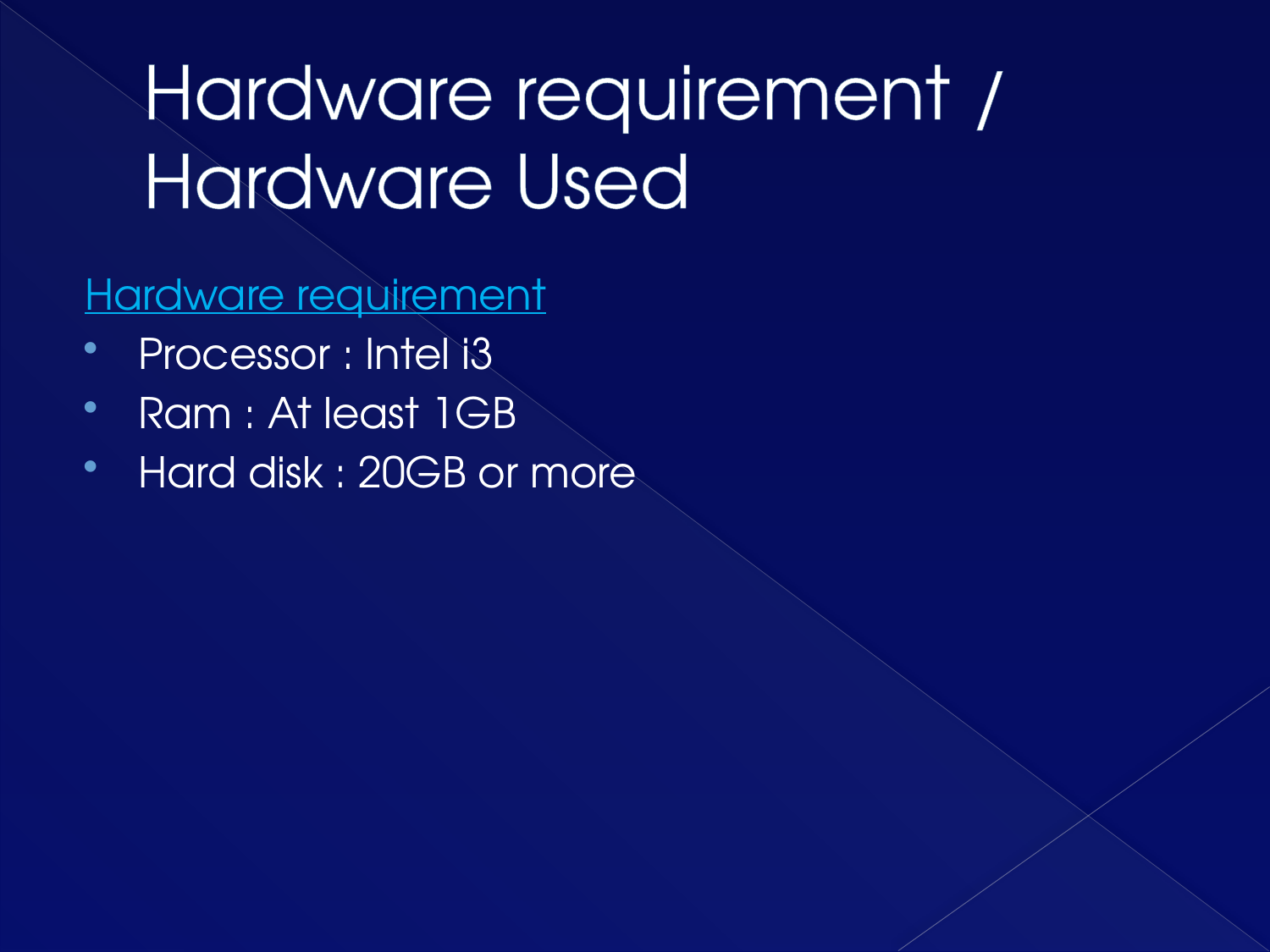

# Hardware requirement / Hardware Used
Hardware requirement
Processor : Intel i3
Ram : At least 1GB
Hard disk : 20GB or more